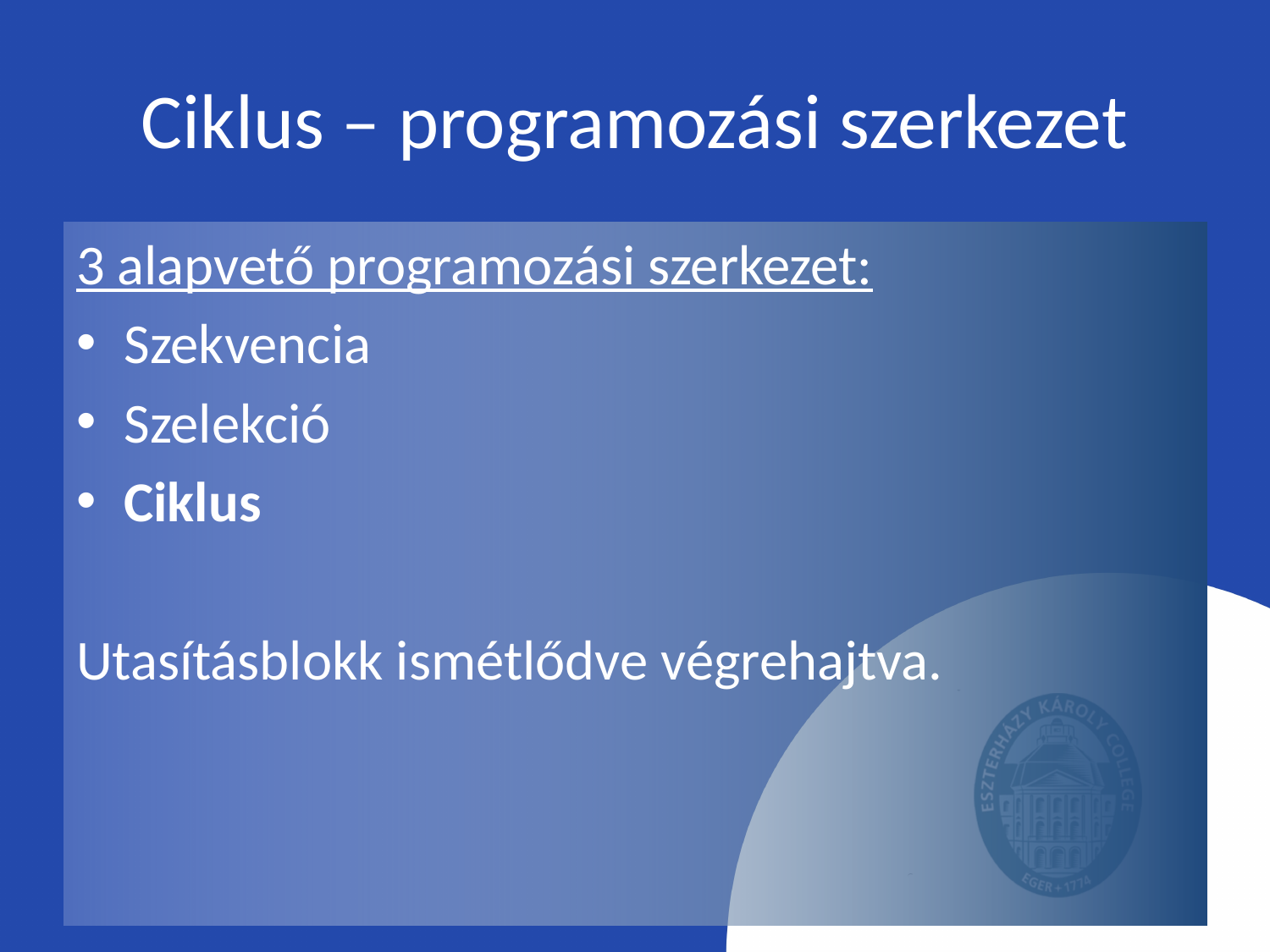

# Ciklus – programozási szerkezet
3 alapvető programozási szerkezet:
Szekvencia
Szelekció
Ciklus

Utasításblokk ismétlődve végrehajtva.